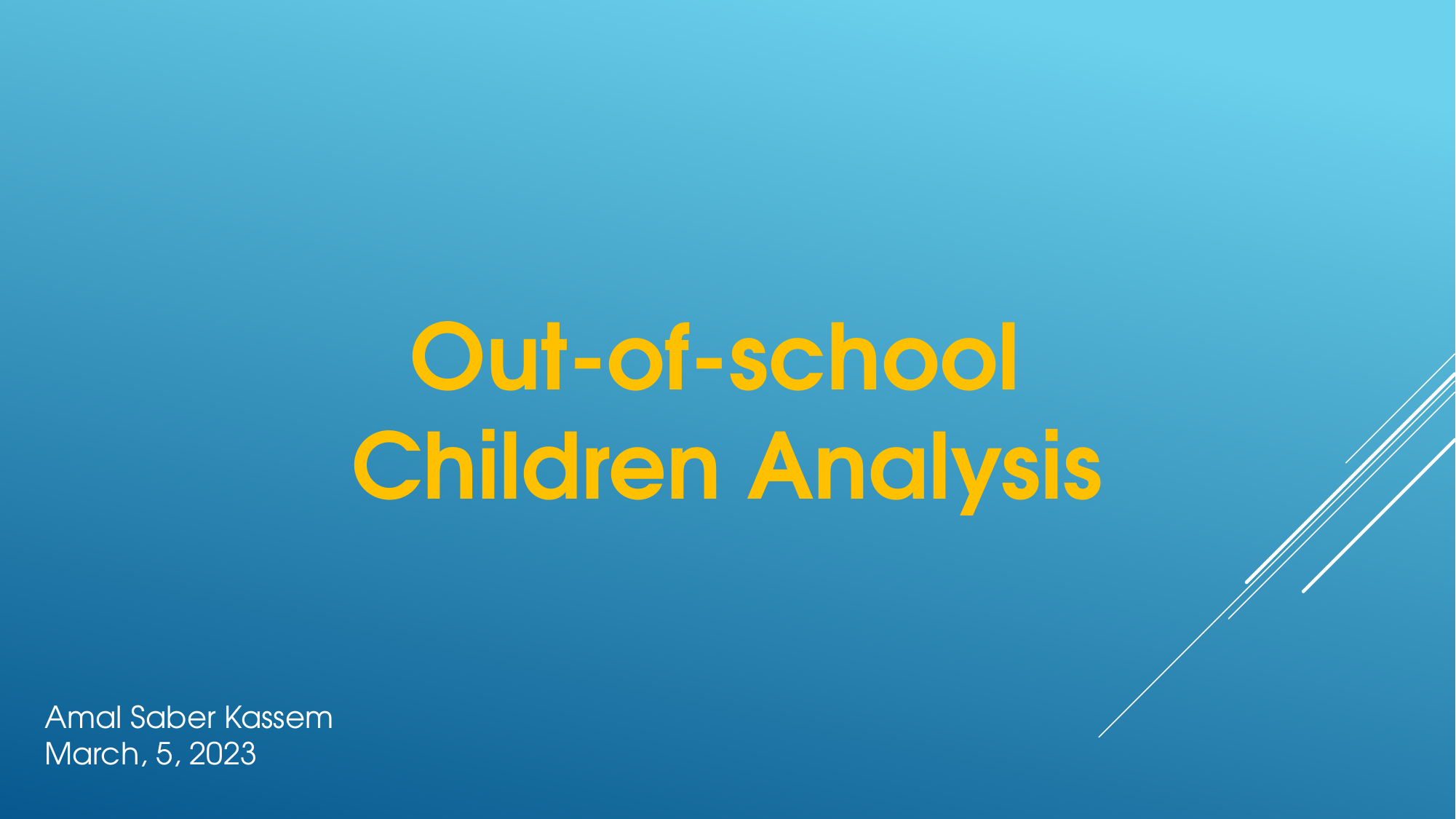

Out-of-school
Children Analysis
Amal Saber Kassem
March, 5, 2023